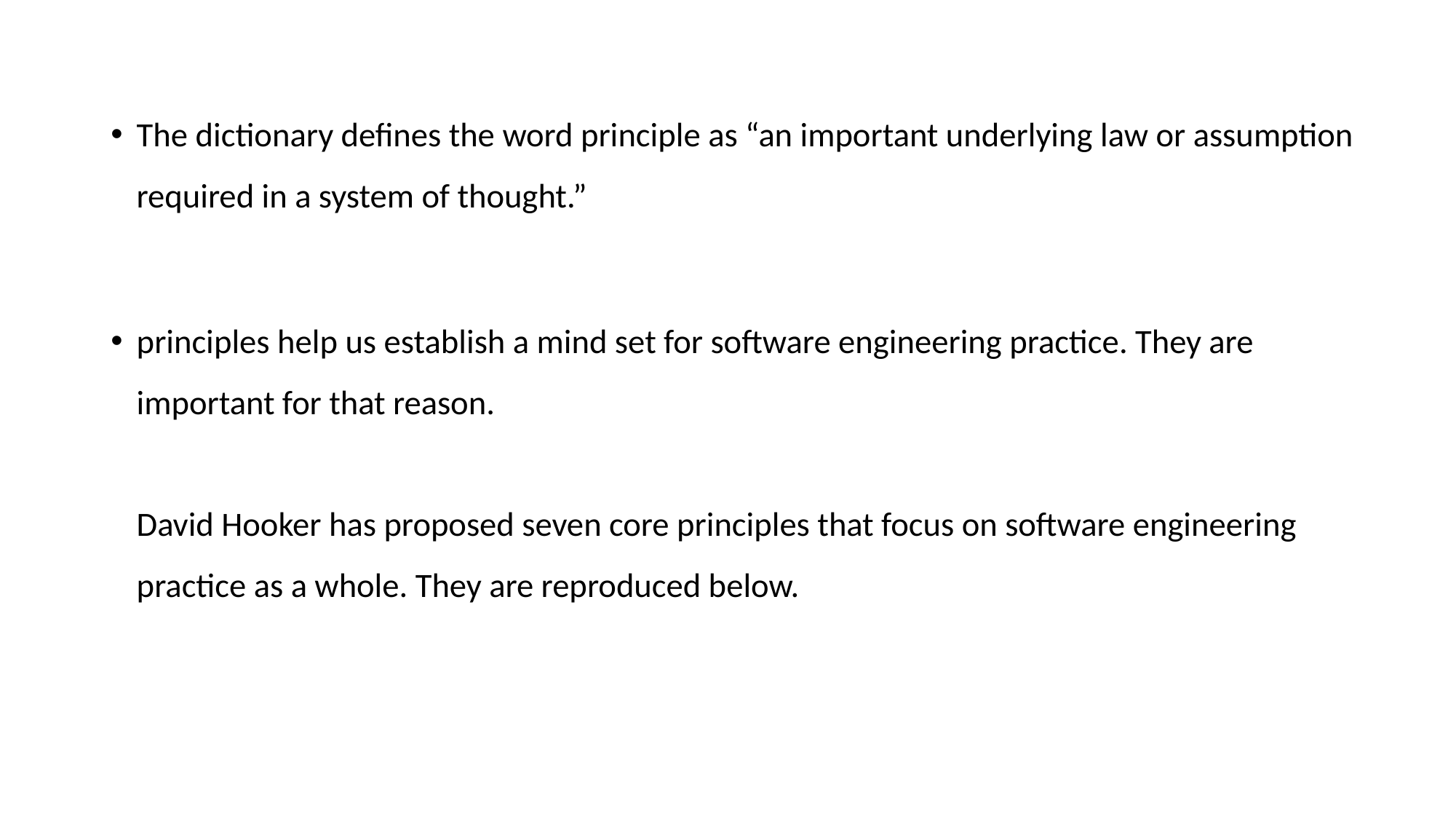

The dictionary defines the word principle as “an important underlying law or assumption required in a system of thought.”

principles help us establish a mind set for software engineering practice. They are important for that reason.
David Hooker has proposed seven core principles that focus on software engineering practice as a whole. They are reproduced below.